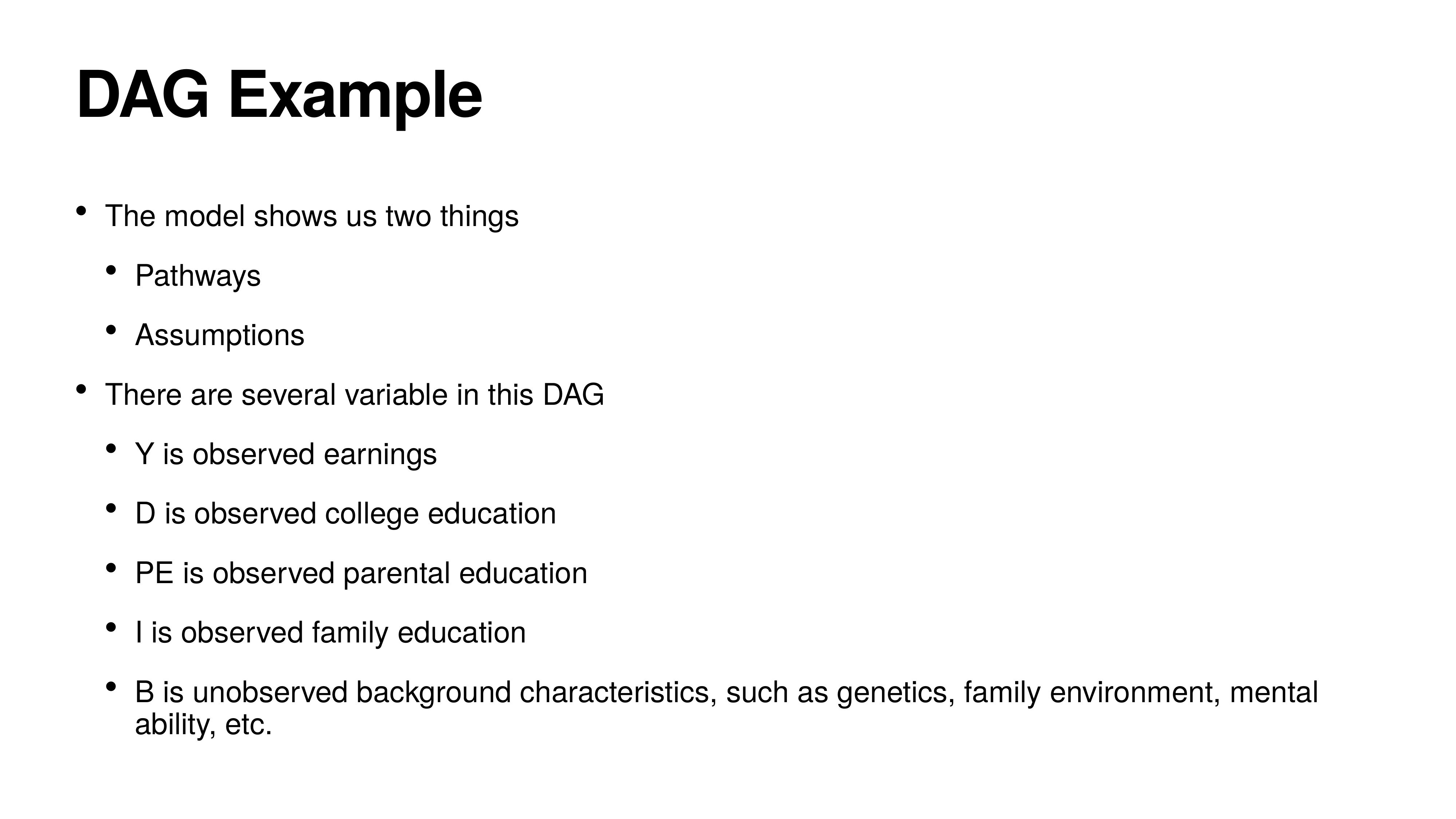

# DAG Example
The model shows us two things
Pathways
Assumptions
There are several variable in this DAG
Y is observed earnings
D is observed college education
PE is observed parental education
I is observed family education
B is unobserved background characteristics, such as genetics, family environment, mental ability, etc.